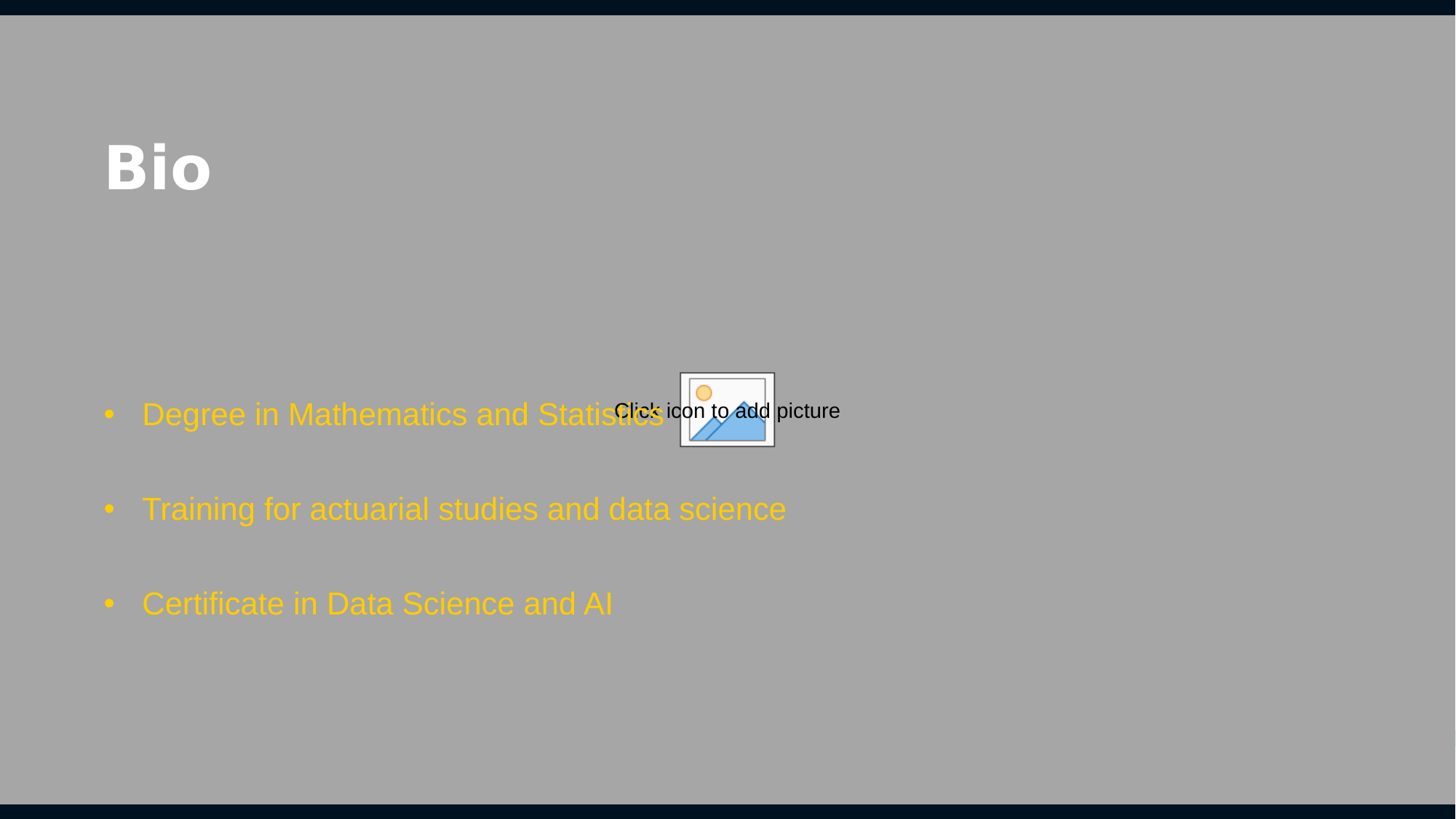

# Bio
Degree in Mathematics and Statistics

Training for actuarial studies and data science

Certificate in Data Science and AI
2